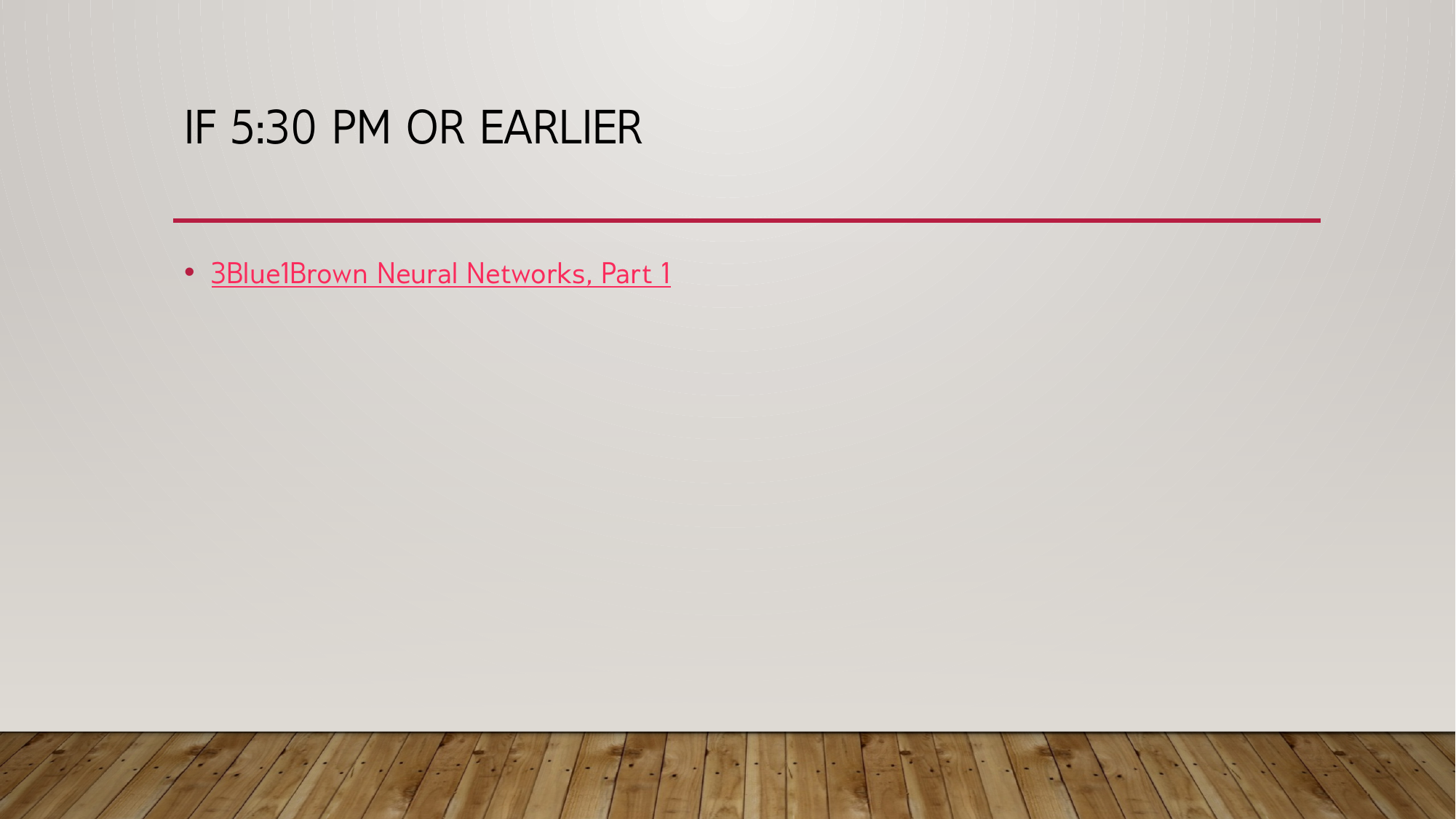

# If 5:30 PM or earlier
3Blue1Brown Neural Networks, Part 1